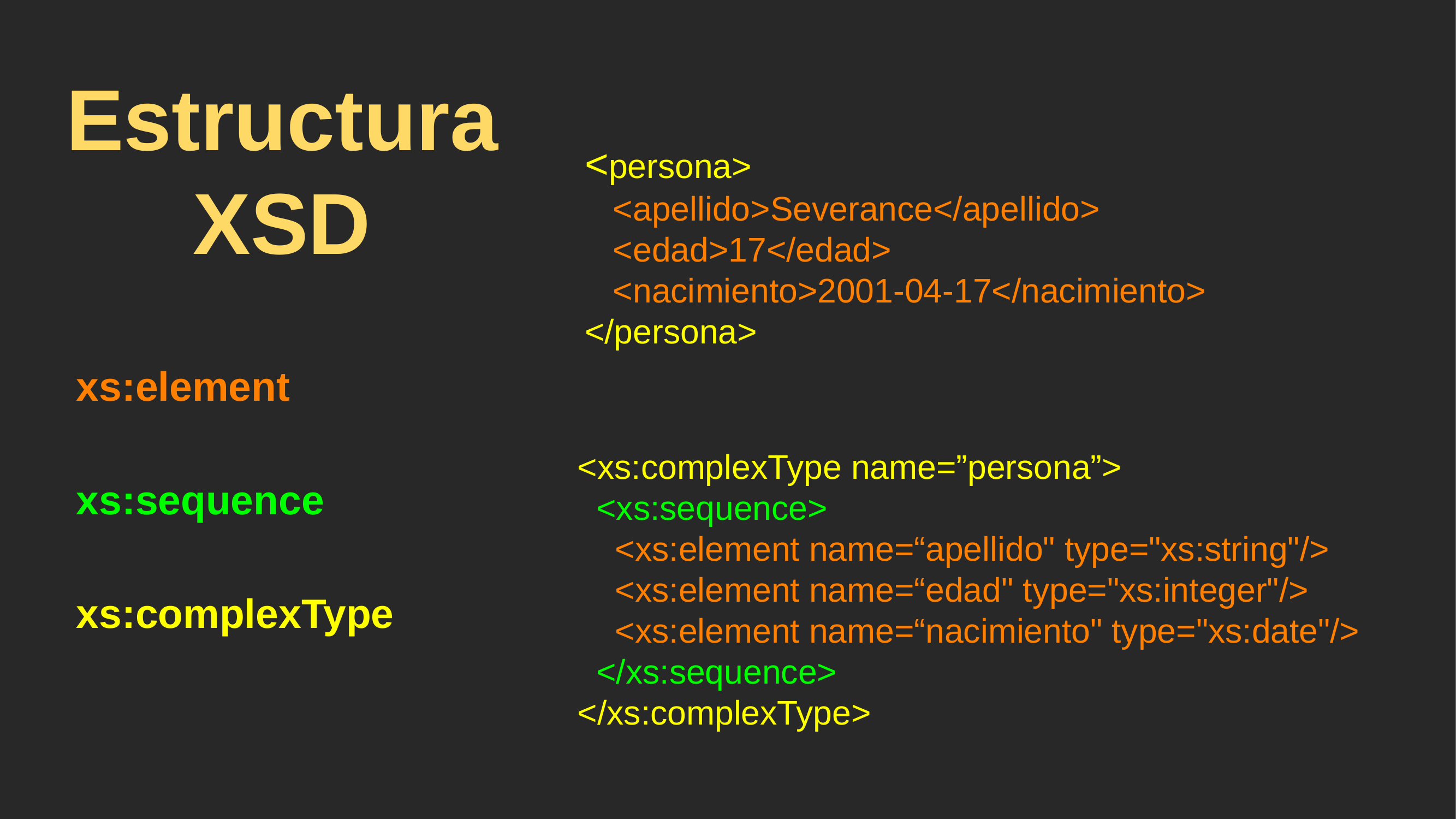

# Estructura XSD
<persona>
   <apellido>Severance</apellido>
   <edad>17</edad>
   <nacimiento>2001-04-17</nacimiento>
</persona>
xs:element
xs:sequence
xs:complexType
<xs:complexType name=”persona”>
  <xs:sequence>
    <xs:element name=“apellido" type="xs:string"/>
    <xs:element name=“edad" type="xs:integer"/>
    <xs:element name=“nacimiento" type="xs:date"/>
  </xs:sequence>
</xs:complexType>